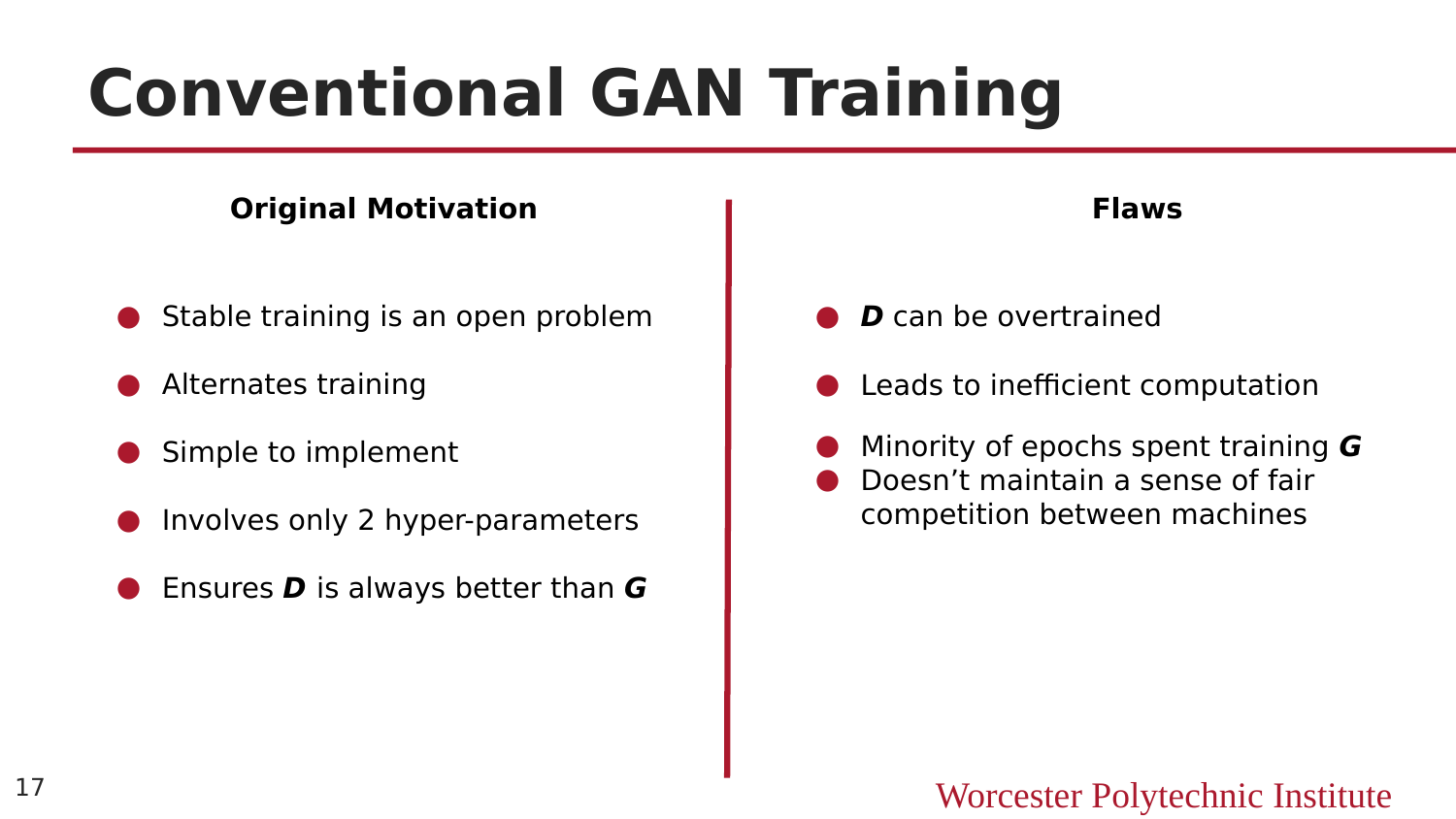

# Conventional GAN Training
Original Motivation
Flaws
Stable training is an open problem
Alternates training
Simple to implement
Involves only 2 hyper-parameters
Ensures D is always better than G

D can be overtrained
Leads to inefficient computation
Minority of epochs spent training G
Doesn’t maintain a sense of fair competition between machines

17